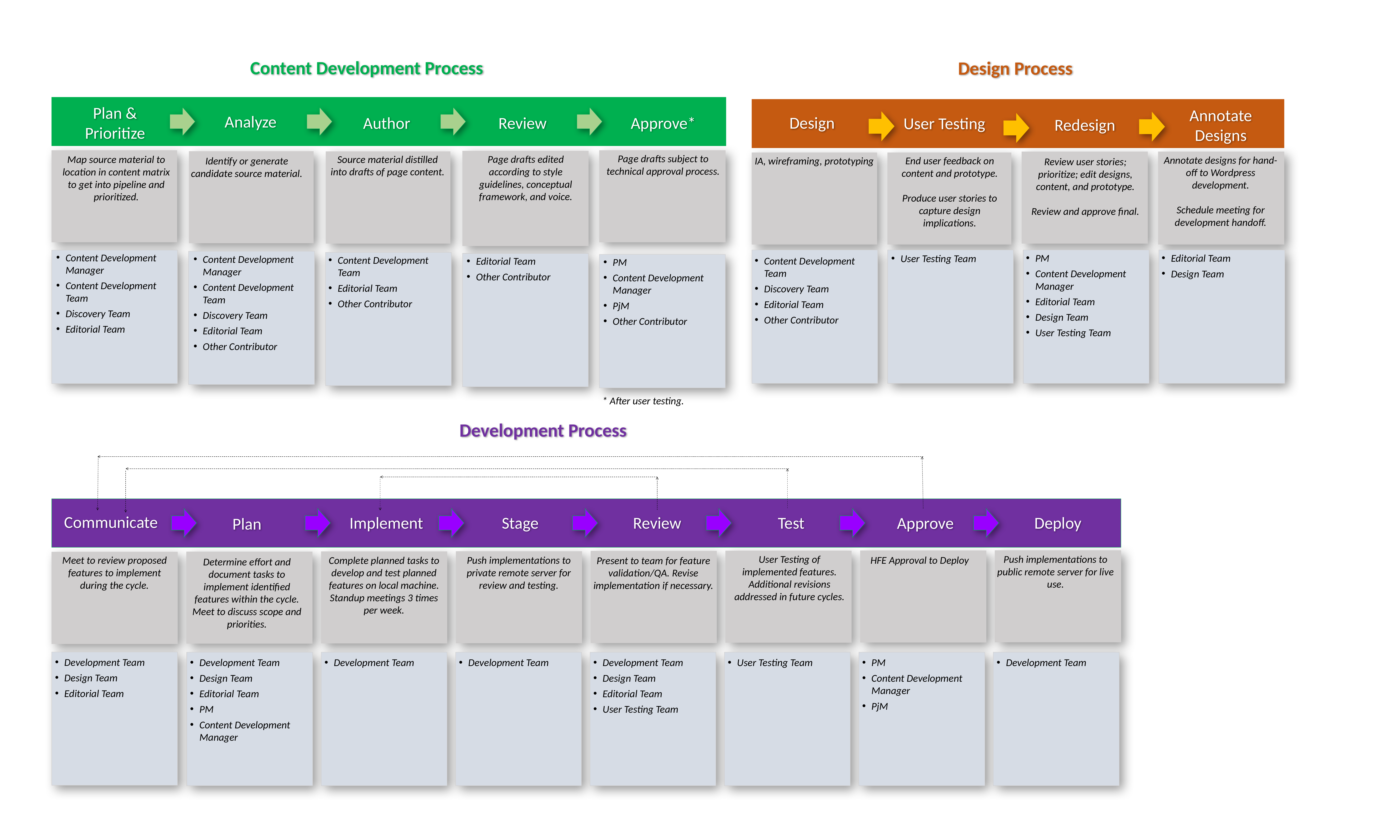

Content Development Process
Design Process

Plan & Prioritize
Annotate Designs

Analyze
Author
Review
Approve*
Design
User Testing

Redesign

Page drafts subject to technical approval process.

Page drafts edited according to style guidelines, conceptual framework, and voice.
Source material distilled into drafts of page content.
Map source material to location in content matrix to get into pipeline and prioritized.

Annotate designs for hand-off to Wordpress development.

Schedule meeting for development handoff.

End user feedback on content and prototype.
Produce user stories to capture design implications.

IA, wireframing, prototyping
Identify or generate candidate source material.
Review user stories; prioritize; edit designs, content, and prototype.

Review and approve final.
Content Development Manager
Content Development Team
Discovery Team
Editorial Team

PM
Content Development Manager
Editorial Team
Design Team
User Testing Team

Editorial Team
Design Team

User Testing Team
Content Development Manager
Content Development Team
Discovery Team
Editorial Team
Other Contributor

Content Development Team
Editorial Team
Other Contributor

Content Development Team
Discovery Team
Editorial Team
Other Contributor
Editorial Team
Other Contributor

PM
Content Development Manager
PjM
Other Contributor

* After user testing.
Development Process

Communicate
Implement
Stage
Review
Test
Deploy
Approve
Plan

User Testing of implemented features. Additional revisions addressed in future cycles.
Push implementations to public remote server for live use.

HFE Approval to Deploy
Push implementations to private remote server for review and testing.
Meet to review proposed features to implement during the cycle.
Complete planned tasks to develop and test planned features on local machine.
Standup meetings 3 times per week.
Present to team for feature validation/QA. Revise implementation if necessary.
Determine effort and document tasks to implement identified features within the cycle.
Meet to discuss scope and priorities.

Development Team
Design Team
Editorial Team
Development Team
Development Team
Development Team
Design Team
Editorial Team
User Testing Team
User Testing Team
PM
Content Development Manager
PjM
Development Team
Development Team
Design Team
Editorial Team
PM
Content Development Manager